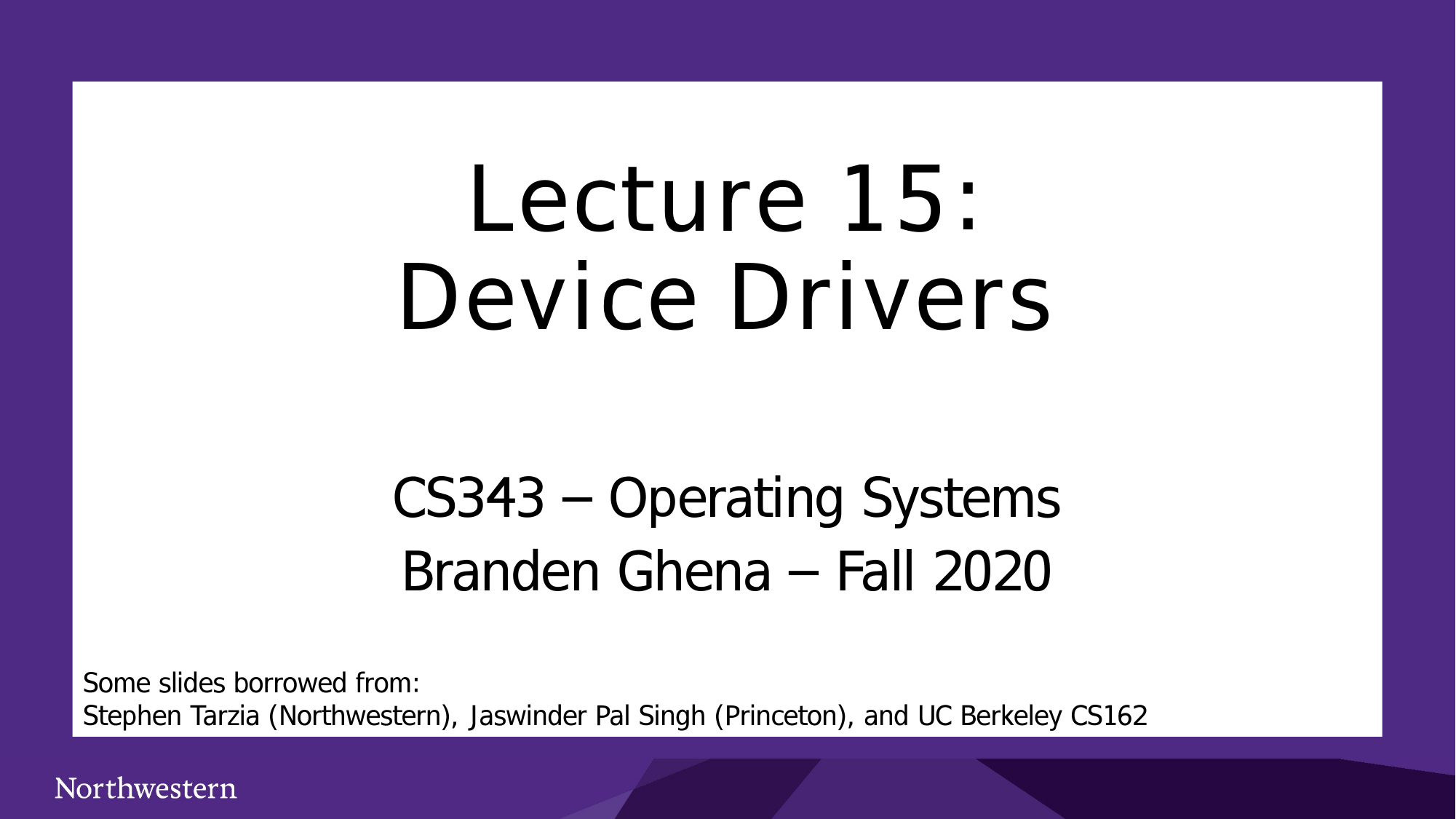

# Lecture 15: Device Drivers
CS343 – Operating Systems
Branden Ghena – Fall 2020
Some slides borrowed from:
Stephen Tarzia (Northwestern), Jaswinder Pal Singh (Princeton), and UC Berkeley CS162